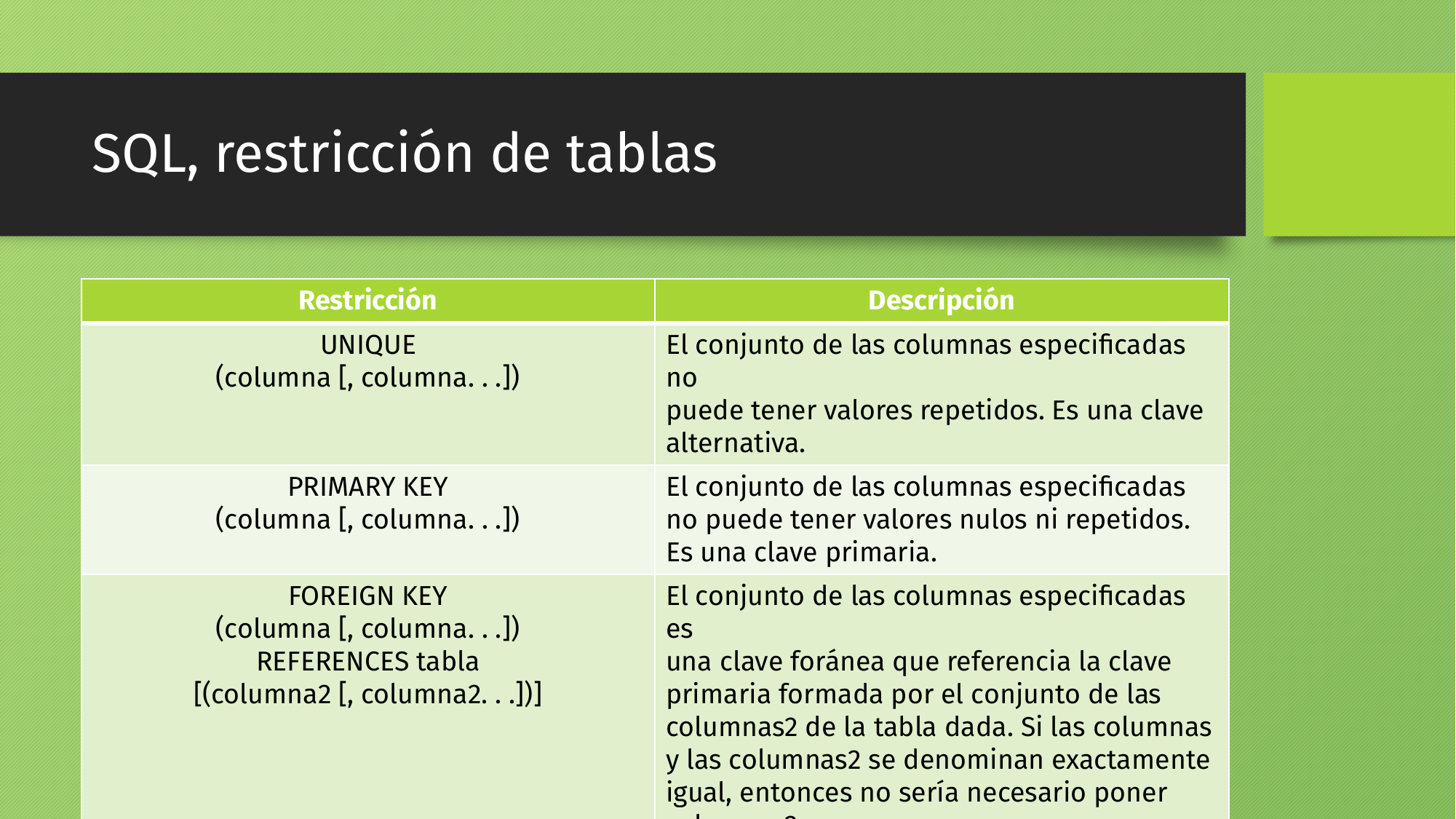

# SQL, restricción de tablas
| Restricción | Descripción |
| --- | --- |
| UNIQUE (columna [, columna. . .]) | El conjunto de las columnas especificadas no puede tener valores repetidos. Es una clave alternativa. |
| PRIMARY KEY (columna [, columna. . .]) | El conjunto de las columnas especificadas no puede tener valores nulos ni repetidos. Es una clave primaria. |
| FOREIGN KEY (columna [, columna. . .]) REFERENCES tabla [(columna2 [, columna2. . .])] | El conjunto de las columnas especificadas es una clave foránea que referencia la clave primaria formada por el conjunto de las columnas2 de la tabla dada. Si las columnas y las columnas2 se denominan exactamente igual, entonces no sería necesario poner columnas2. |